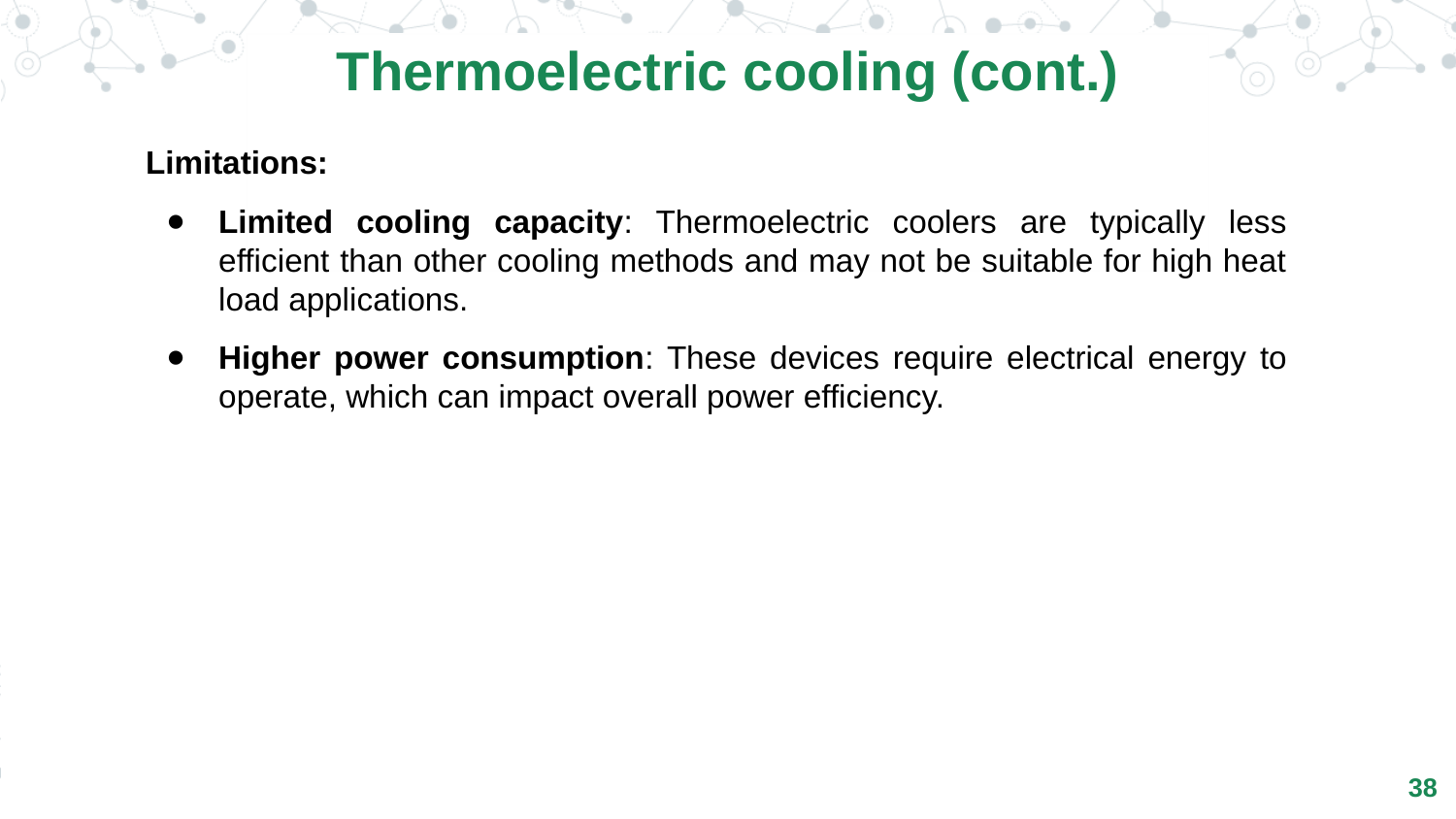

Thermoelectric cooling (cont.)

Limitations:
Limited cooling capacity: Thermoelectric coolers are typically less efficient than other cooling methods and may not be suitable for high heat load applications.
Higher power consumption: These devices require electrical energy to operate, which can impact overall power efficiency.
38